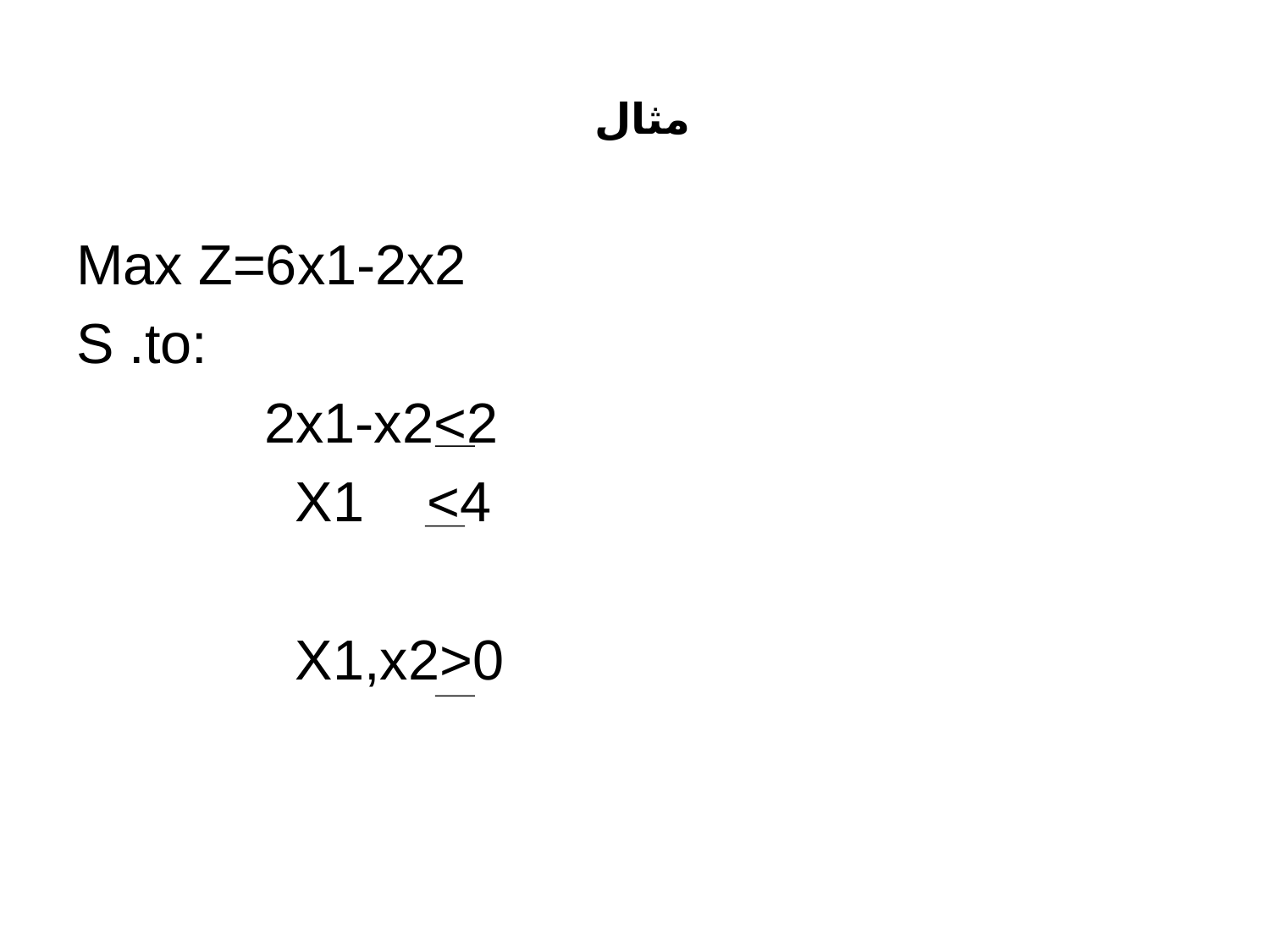

# مثال
Max Z=6x1-2x2
S .to:
            2x1-x2<2
              X1    <4

              X1,x2>0